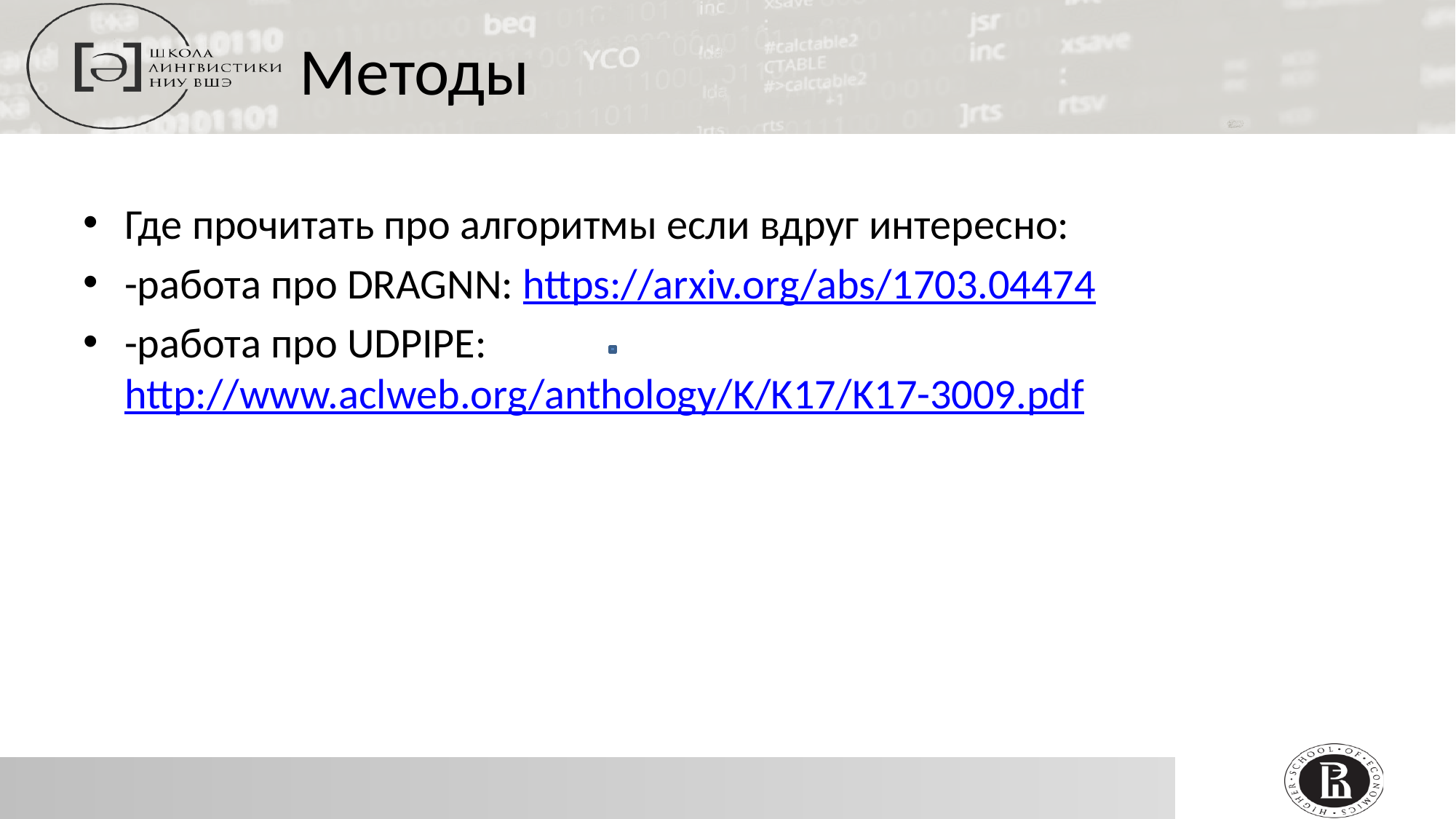

Методы
Где прочитать про алгоритмы если вдруг интересно:
-работа про DRAGNN: https://arxiv.org/abs/1703.04474
-работа про UDPIPE: http://www.aclweb.org/anthology/K/K17/K17-3009.pdf

71